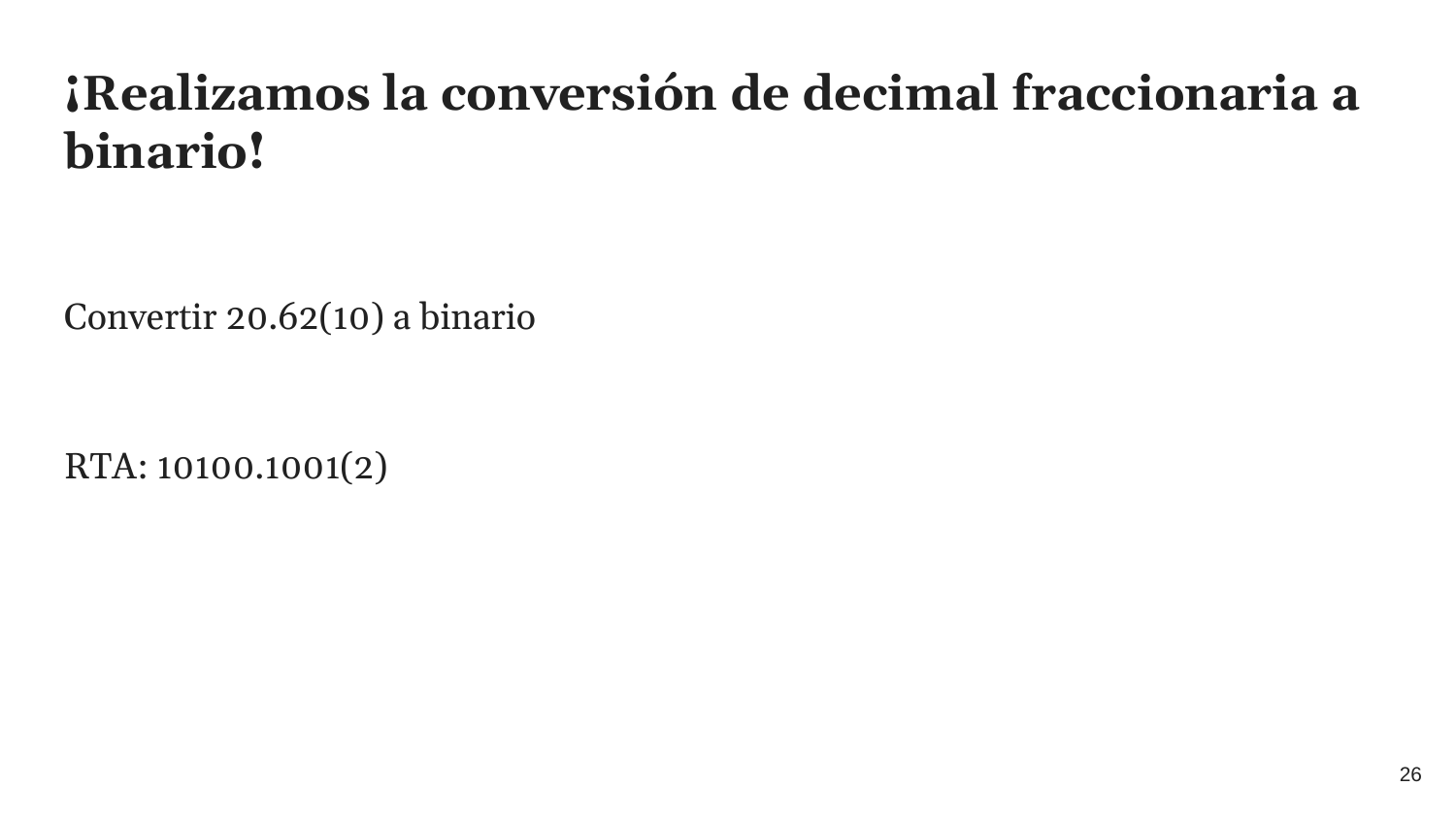

# ¡Realizamos la conversión de decimal fraccionaria a binario!
Convertir 20.62(10) a binario

RTA: 10100.1001(2)
26